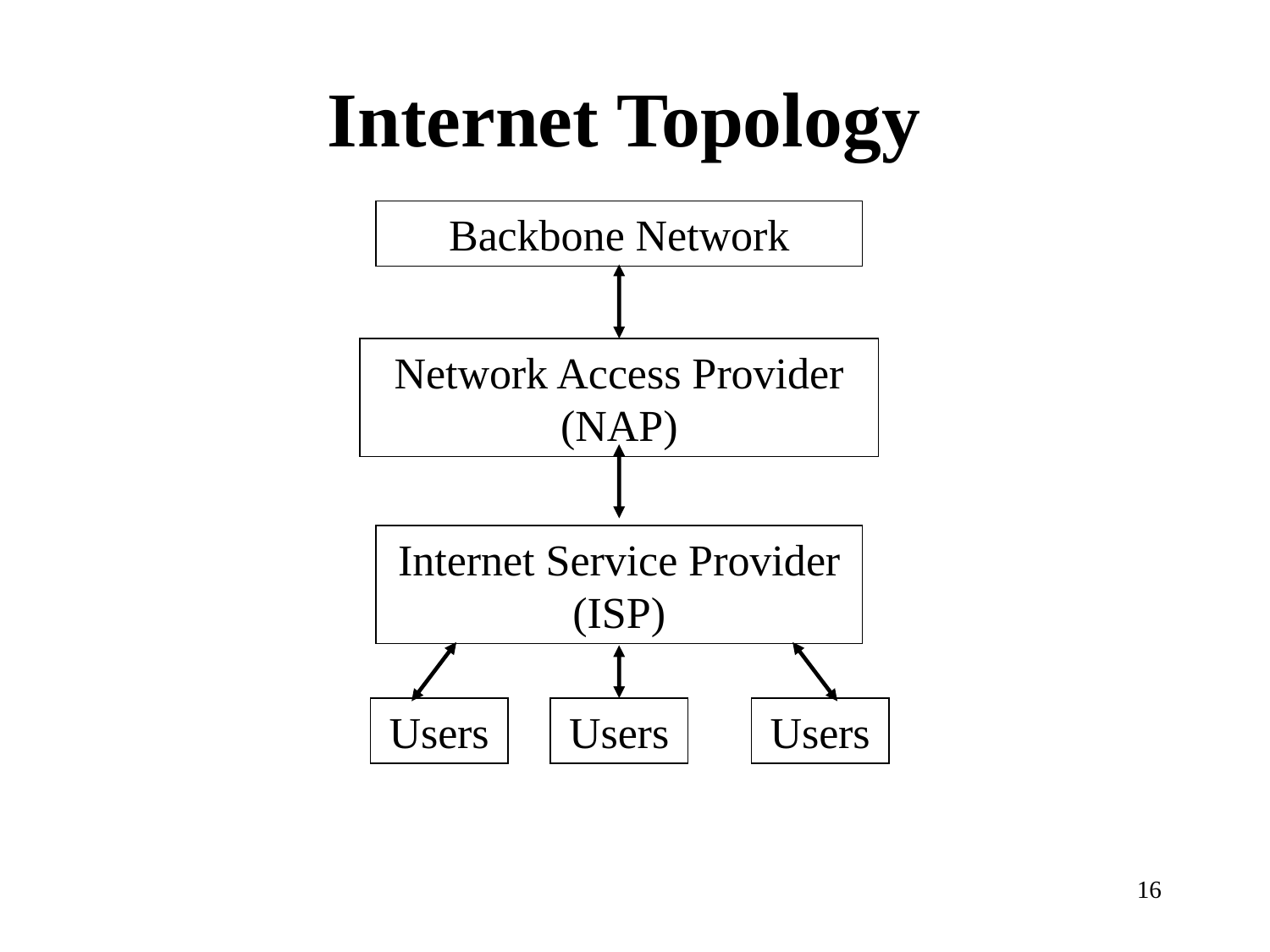

Internet Topology
Backbone Network

Network Access Provider (NAP)

Internet Service Provider (ISP)

Users
Users
Users
16